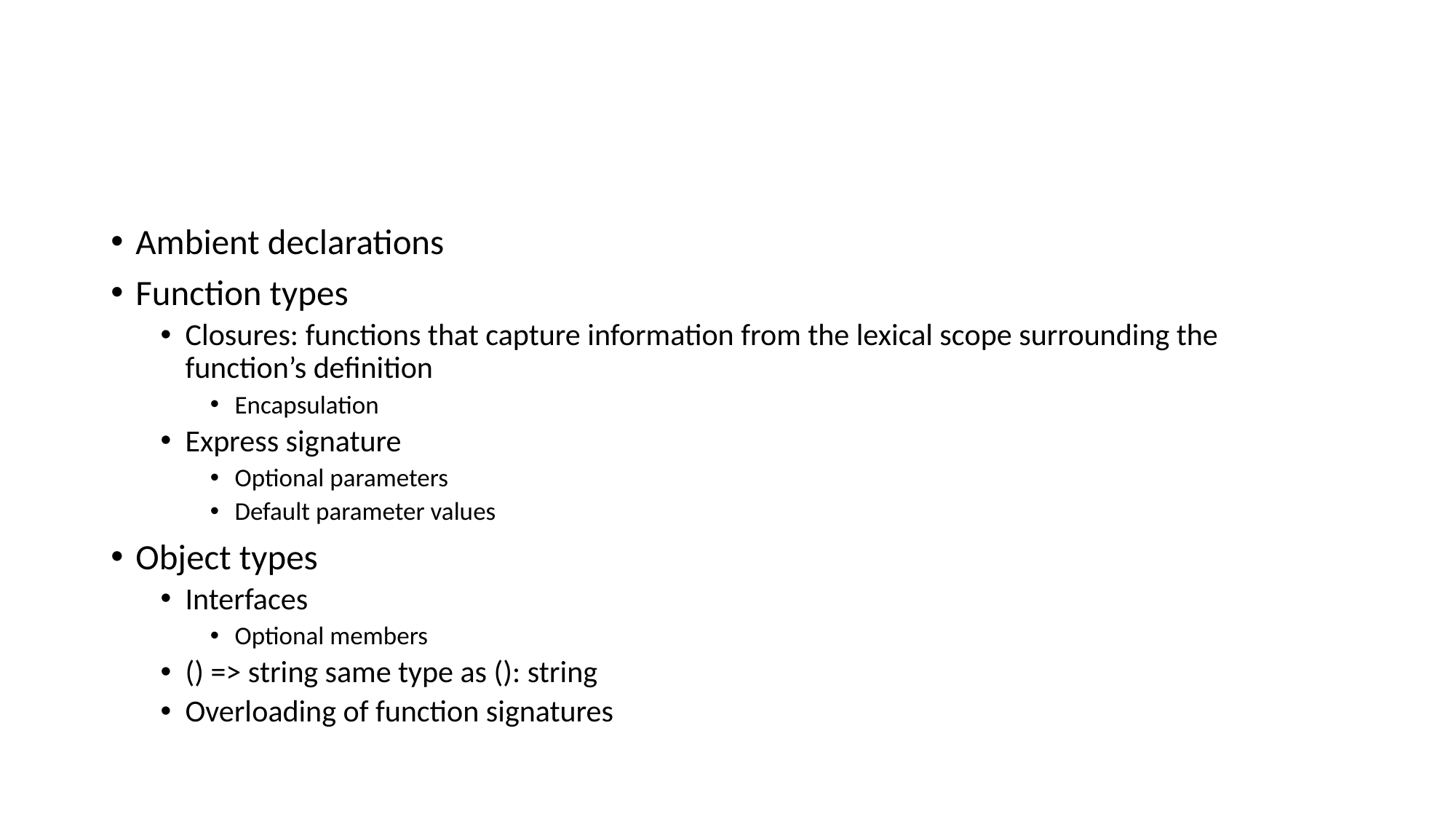

#
Ambient declarations
Function types
Closures: functions that capture information from the lexical scope surrounding the function’s definition
Encapsulation
Express signature
Optional parameters
Default parameter values
Object types
Interfaces
Optional members
() => string same type as (): string
Overloading of function signatures